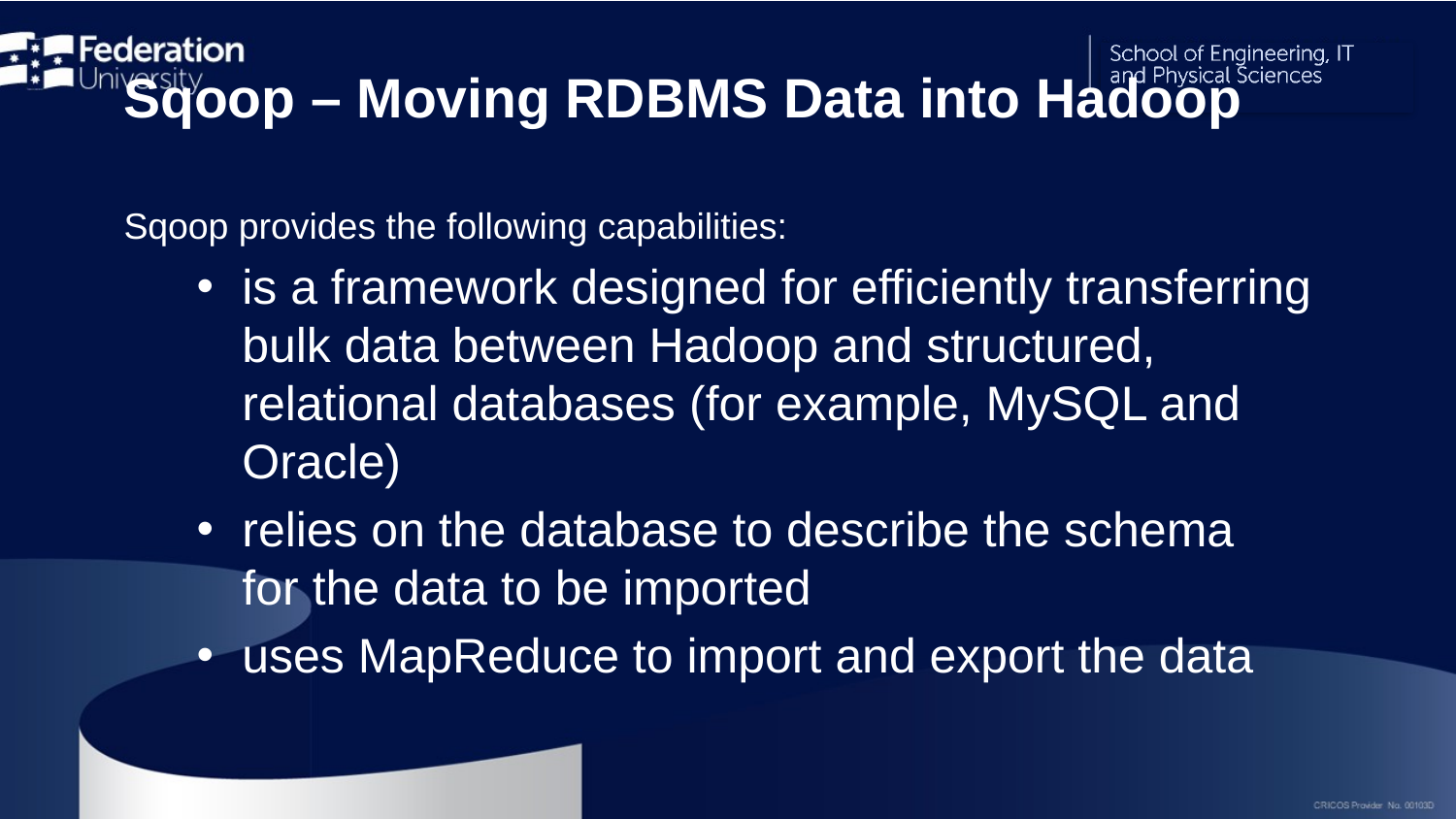

# Sqoop – Moving RDBMS Data into Hadoop
Sqoop provides the following capabilities:
is a framework designed for efficiently transferring
bulk data between Hadoop and structured, relational databases (for example, MySQL and Oracle)
relies on the database to describe the schema
for the data to be imported
uses MapReduce to import and export the data